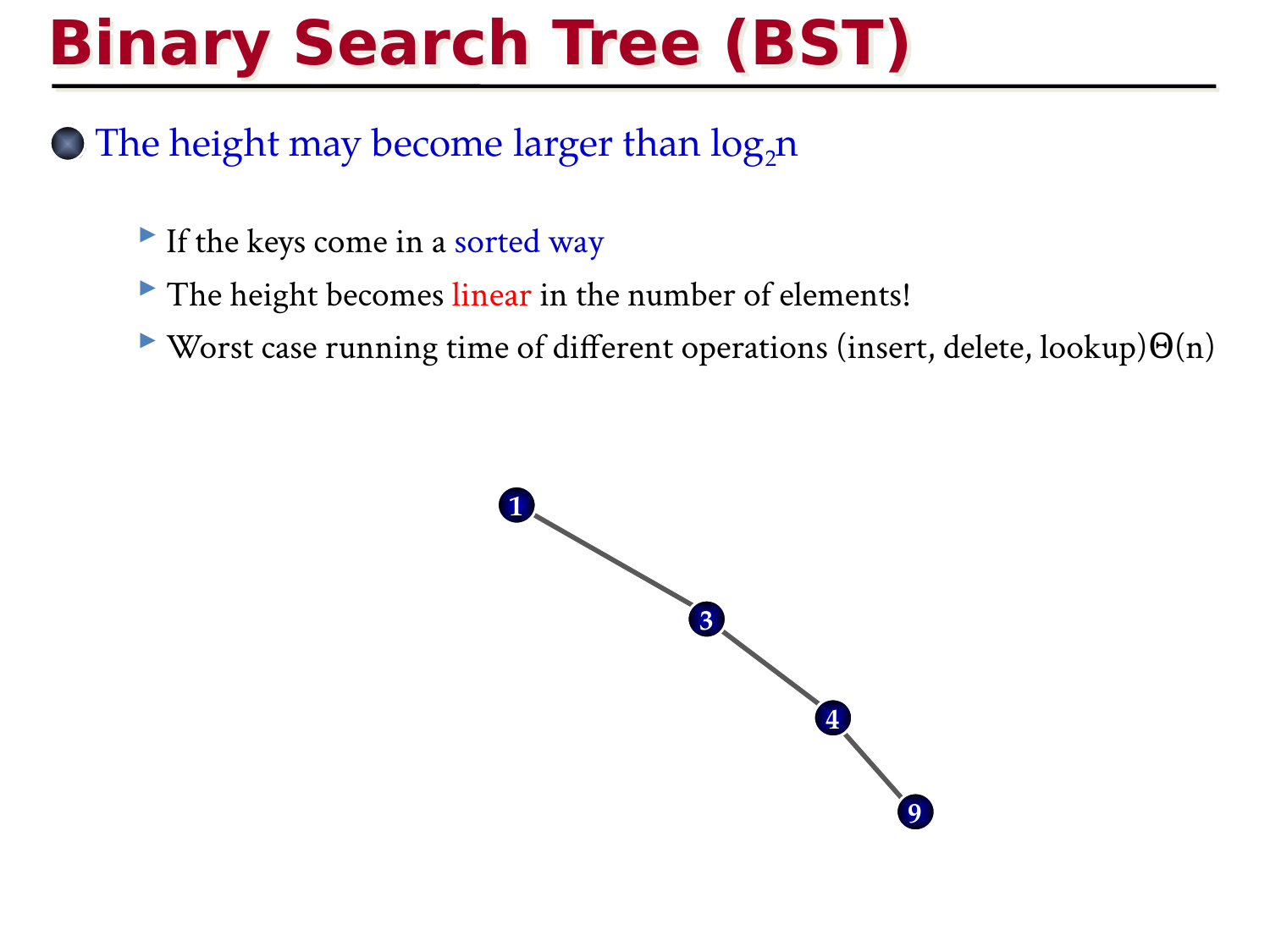

Binary Search Tree (BST)

The height may become larger than log2n

 If the keys come in a sorted way
 The height becomes linear in the number of elements!
 Worst case running time of different operations (insert, delete, lookup)Θ(n)
1
3
4
9